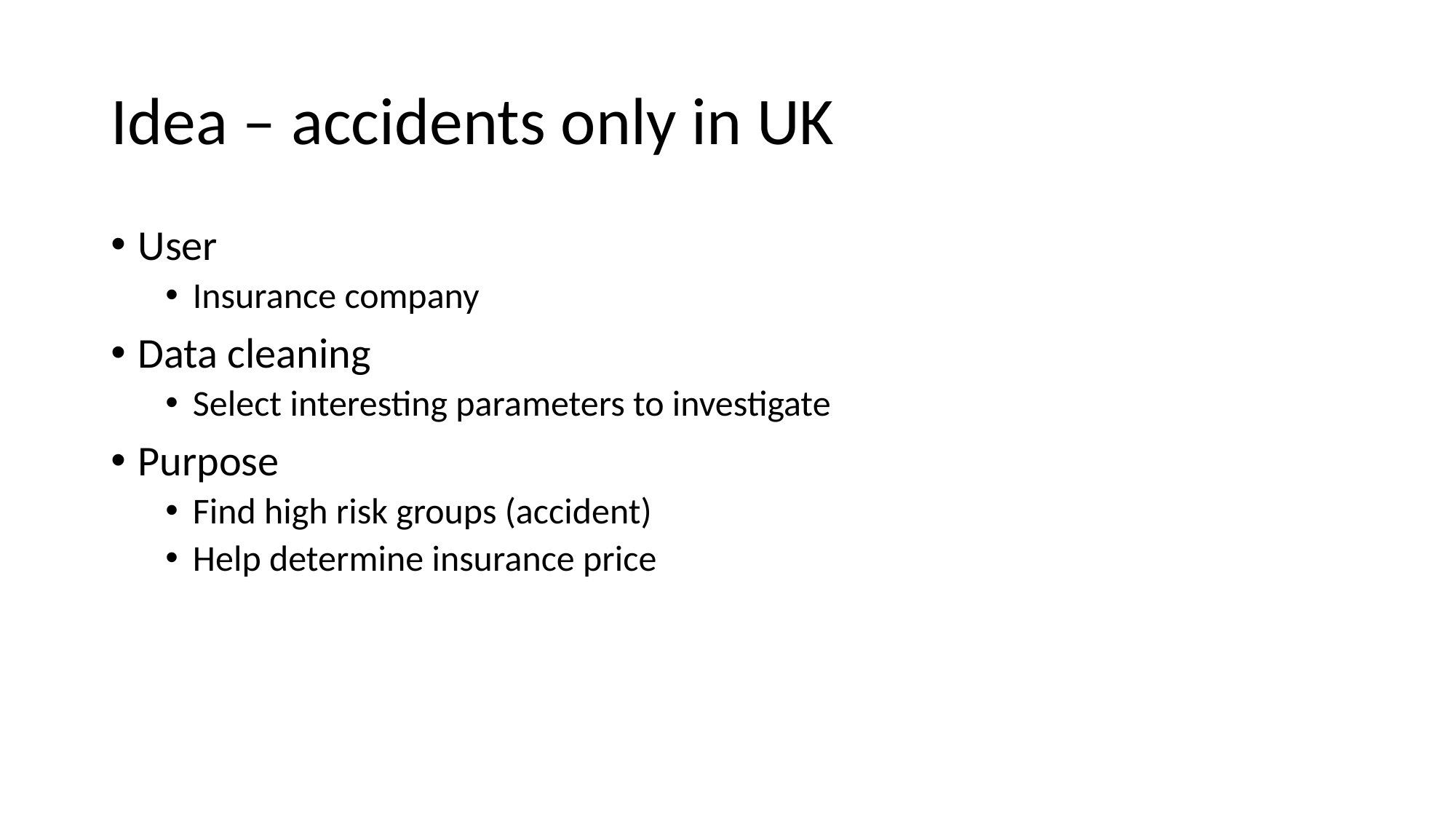

# Idea – accidents only in UK
User
Insurance company
Data cleaning
Select interesting parameters to investigate
Purpose
Find high risk groups (accident)
Help determine insurance price